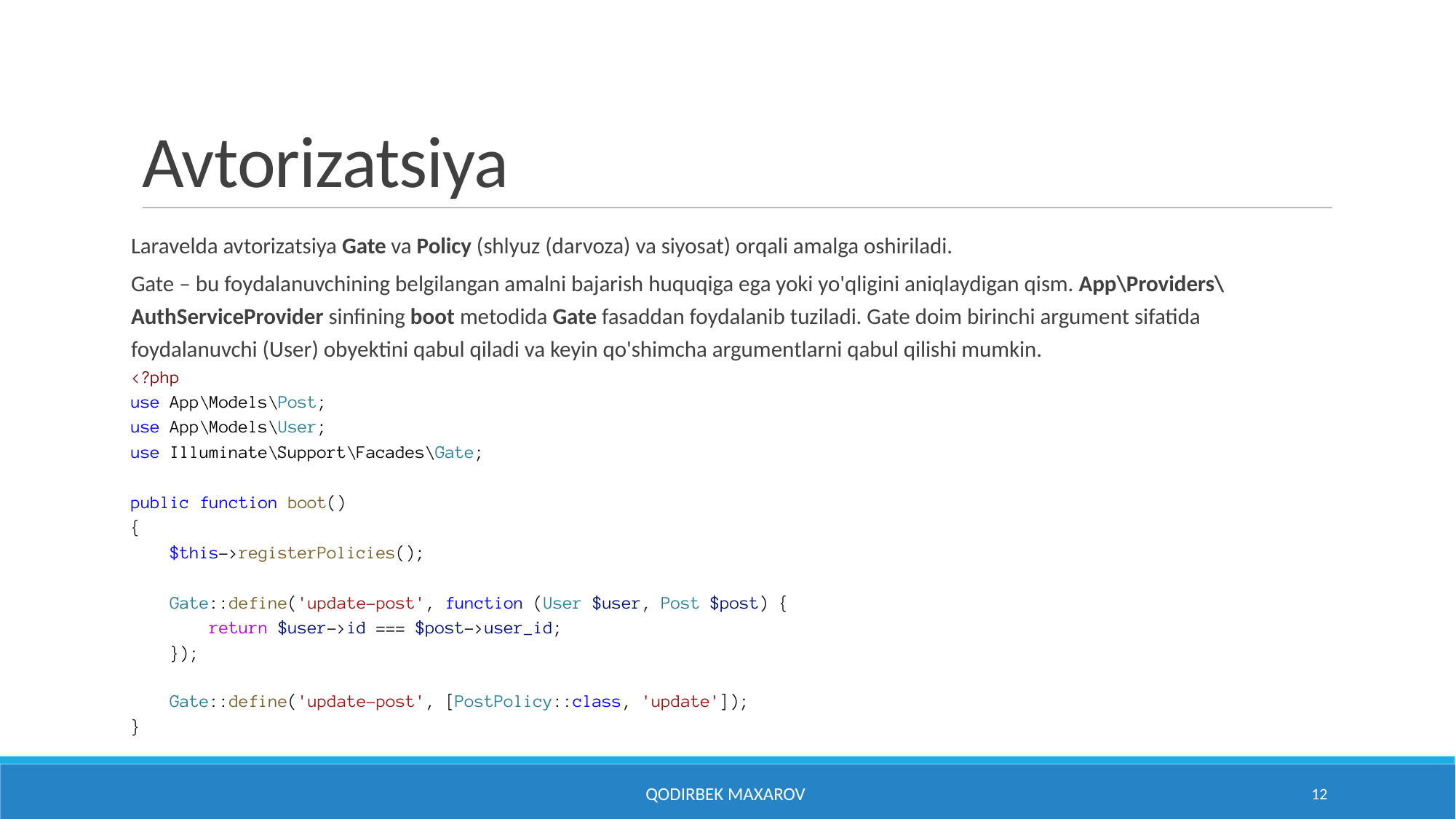

# Avtorizatsiya
Laravelda avtorizatsiya Gate va Policy (shlyuz (darvoza) va siyosat) orqali amalga oshiriladi.
Gate – bu foydalanuvchining belgilangan amalni bajarish huquqiga ega yoki yo'qligini aniqlaydigan qism. App\Providers\AuthServiceProvider sinfining boot metodida Gate fasaddan foydalanib tuziladi. Gate doim birinchi argument sifatida foydalanuvchi (User) obyektini qabul qiladi va keyin qo'shimcha argumentlarni qabul qilishi mumkin.
<?php
use App\Models\Post;
use App\Models\User;
use Illuminate\Support\Facades\Gate;

public function boot()
{
    $this->registerPolicies();

    Gate::define('update-post', function (User $user, Post $post) {
        return $user->id === $post->user_id;
    });
    Gate::define('update-post', [PostPolicy::class, 'update']);
}
Qodirbek Maxarov
12